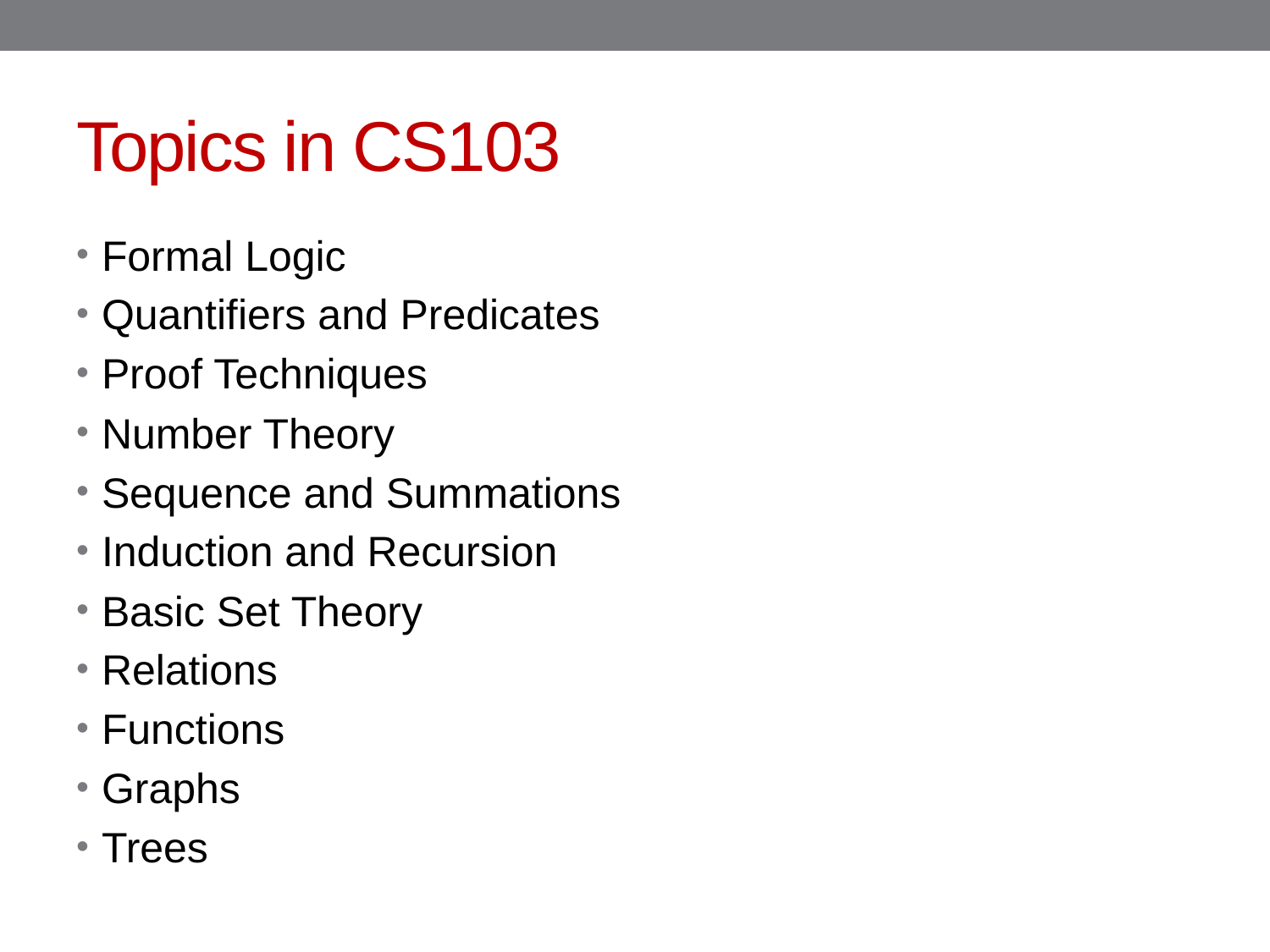

# Topics in CS103
Formal Logic
Quantifiers and Predicates
Proof Techniques
Number Theory
Sequence and Summations
Induction and Recursion
Basic Set Theory
Relations
Functions
Graphs
Trees